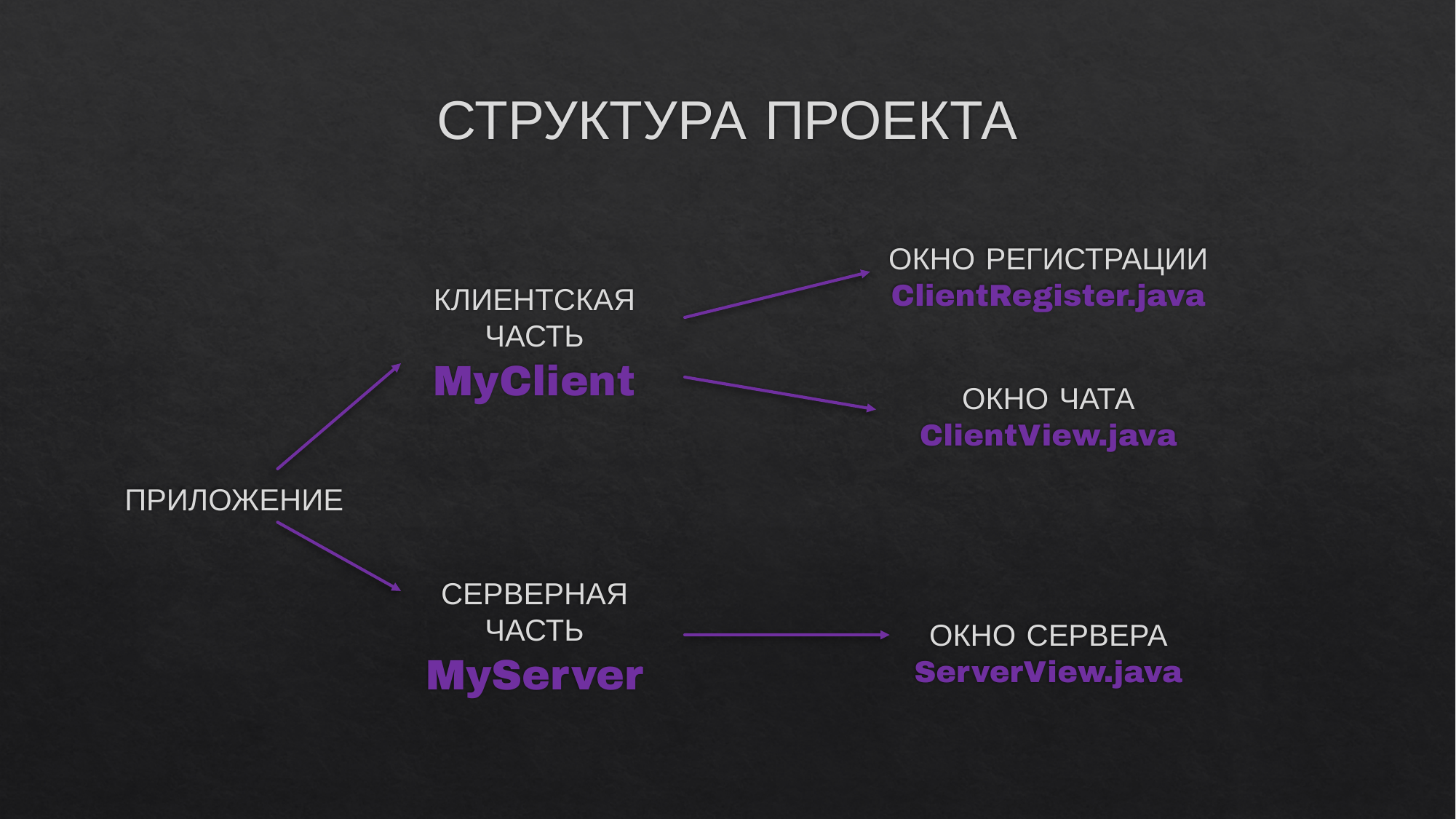

# СТРУКТУРА ПРОЕКТА
ОКНО РЕГИСТРАЦИИ
ClientRegister.java
КЛИЕНТСКАЯ ЧАСТЬ
MyClient
ОКНО ЧАТА
ClientView.java
ПРИЛОЖЕНИЕ
ОКНО СЕРВЕРА
ServerView.java
СЕРВЕРНАЯ ЧАСТЬ
MyServer